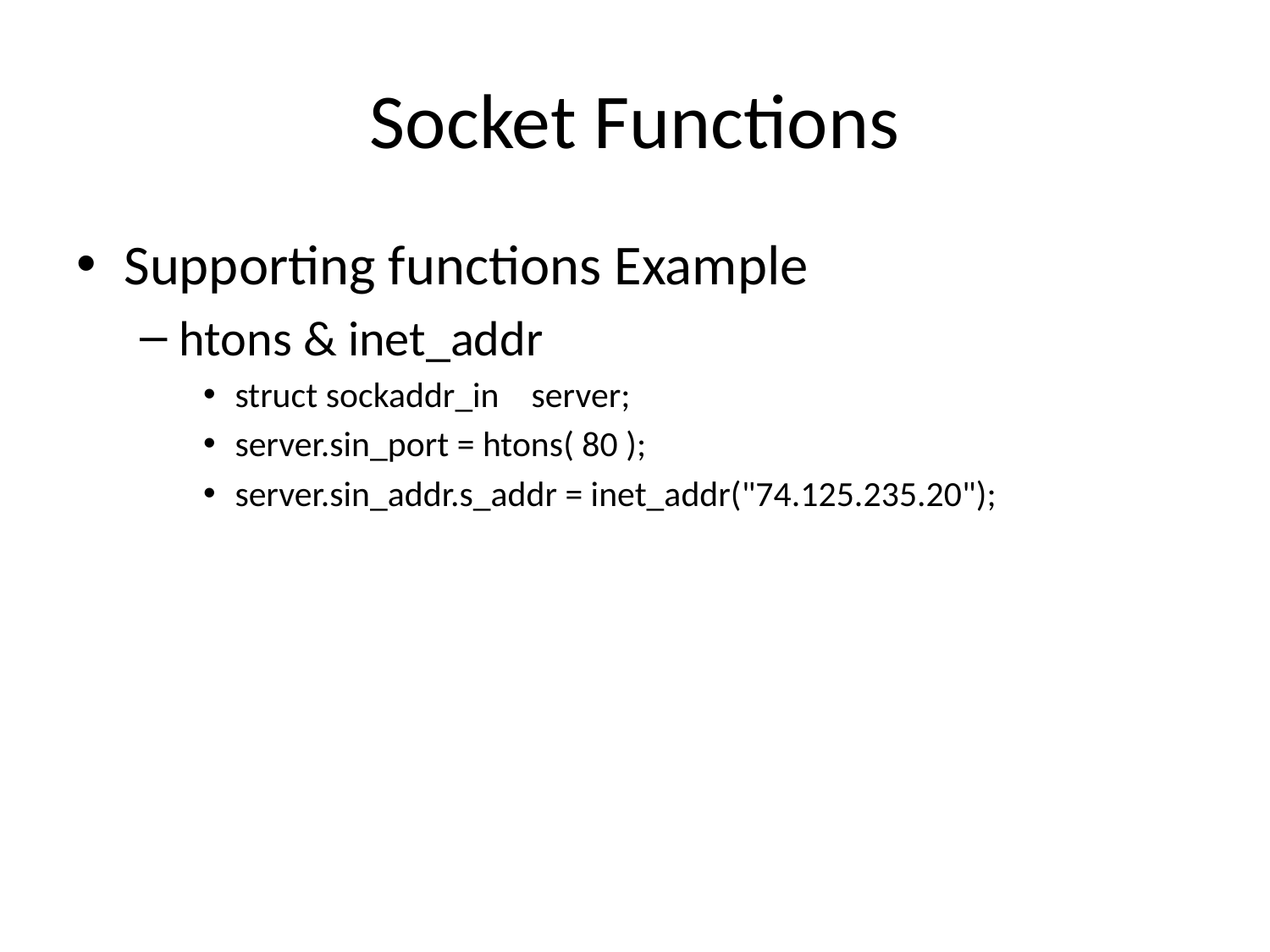

# Socket Functions
Supporting functions Example
htons & inet_addr
struct sockaddr_in    server;
server.sin_port = htons( 80 );
server.sin_addr.s_addr = inet_addr("74.125.235.20");